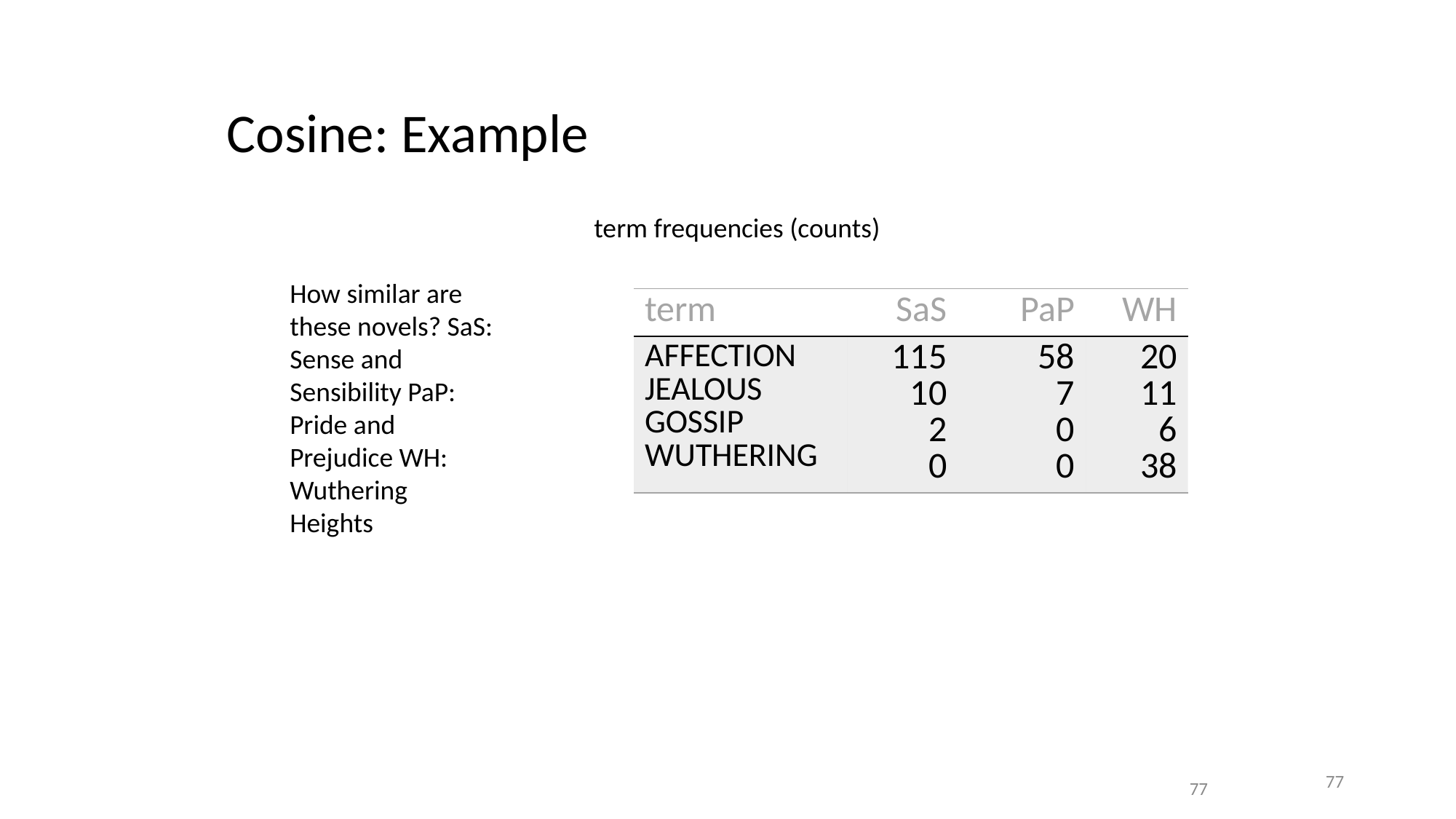

Cosine: Example
                                                          term frequencies (counts)

How similar are
these novels? SaS:
Sense and
Sensibility PaP:
Pride and
Prejudice WH:
Wuthering
Heights
| term | SaS | PaP | WH |
| --- | --- | --- | --- |
| AFFECTION JEALOUS GOSSIP WUTHERING | 115 10 2 0 | 58 7 0 0 | 20 11 6 38 |
77
77